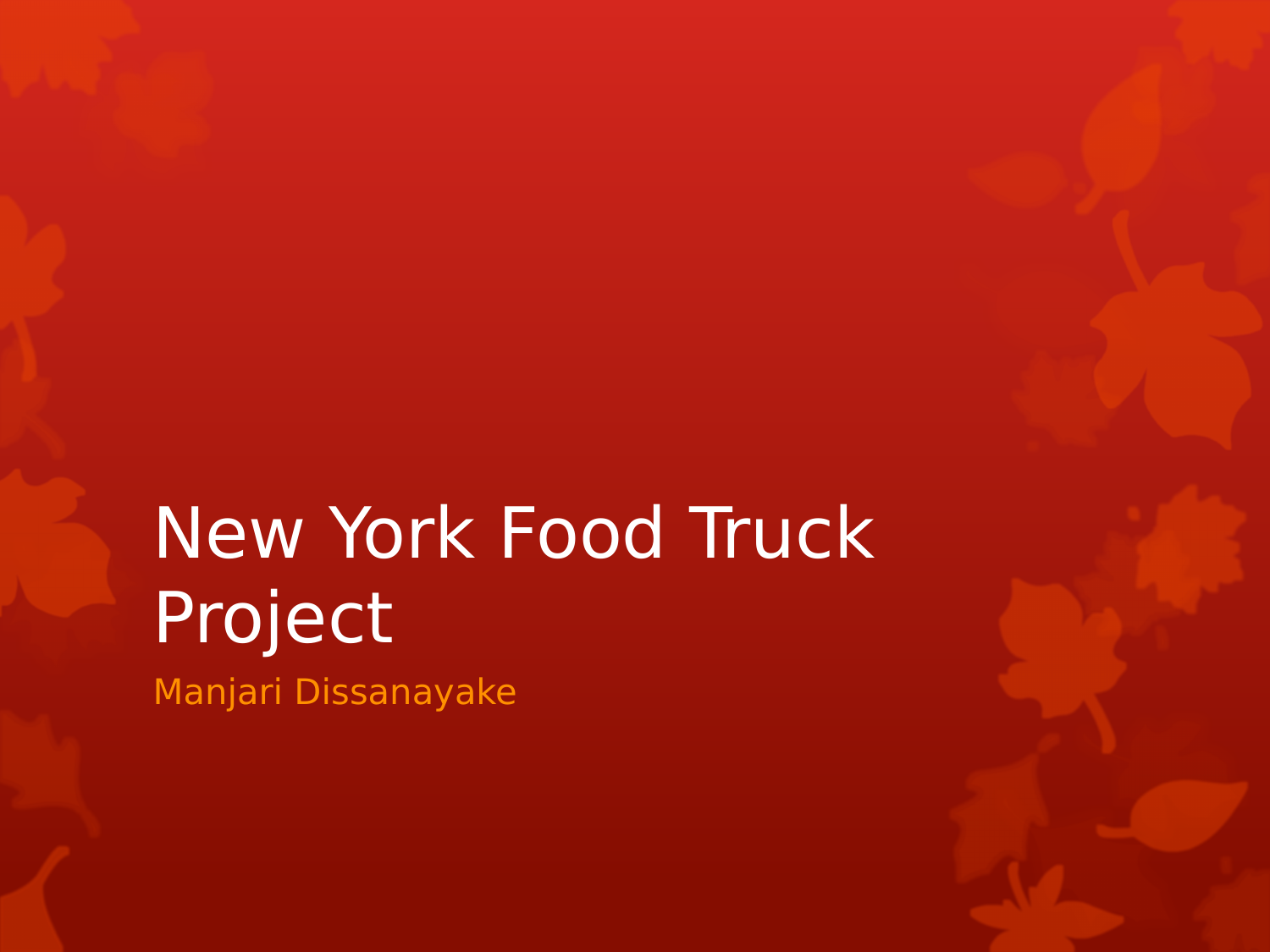

# New York Food Truck Project
Manjari Dissanayake